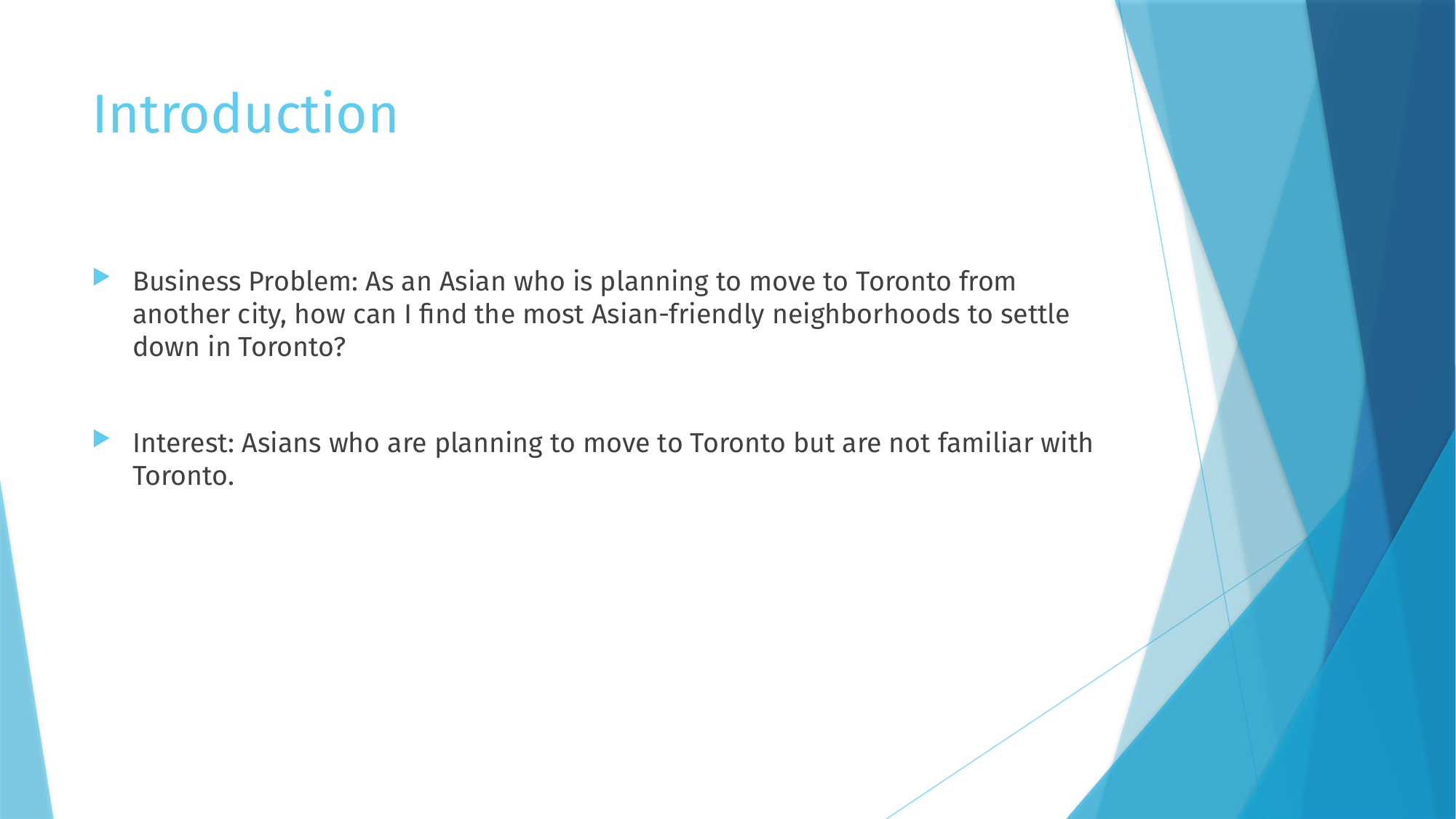

# Introduction
Business Problem: As an Asian who is planning to move to Toronto from another city, how can I find the most Asian-friendly neighborhoods to settle down in Toronto?

Interest: Asians who are planning to move to Toronto but are not familiar with Toronto.